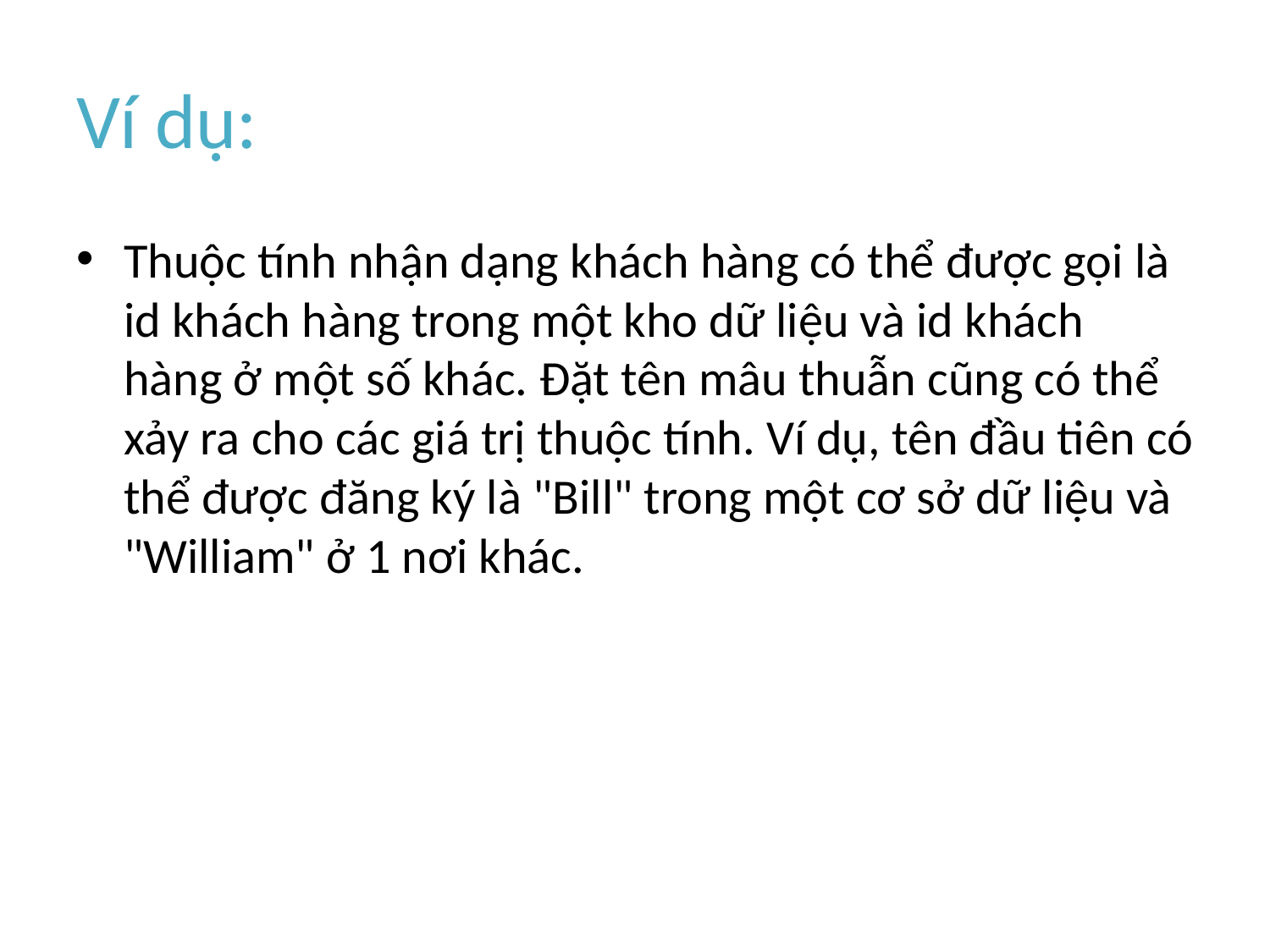

# Ví dụ:
Thuộc tính nhận dạng khách hàng có thể được gọi là id khách hàng trong một kho dữ liệu và id khách hàng ở một số khác. Đặt tên mâu thuẫn cũng có thể xảy ra cho các giá trị thuộc tính. Ví dụ, tên đầu tiên có thể được đăng ký là "Bill" trong một cơ sở dữ liệu và "William" ở 1 nơi khác.